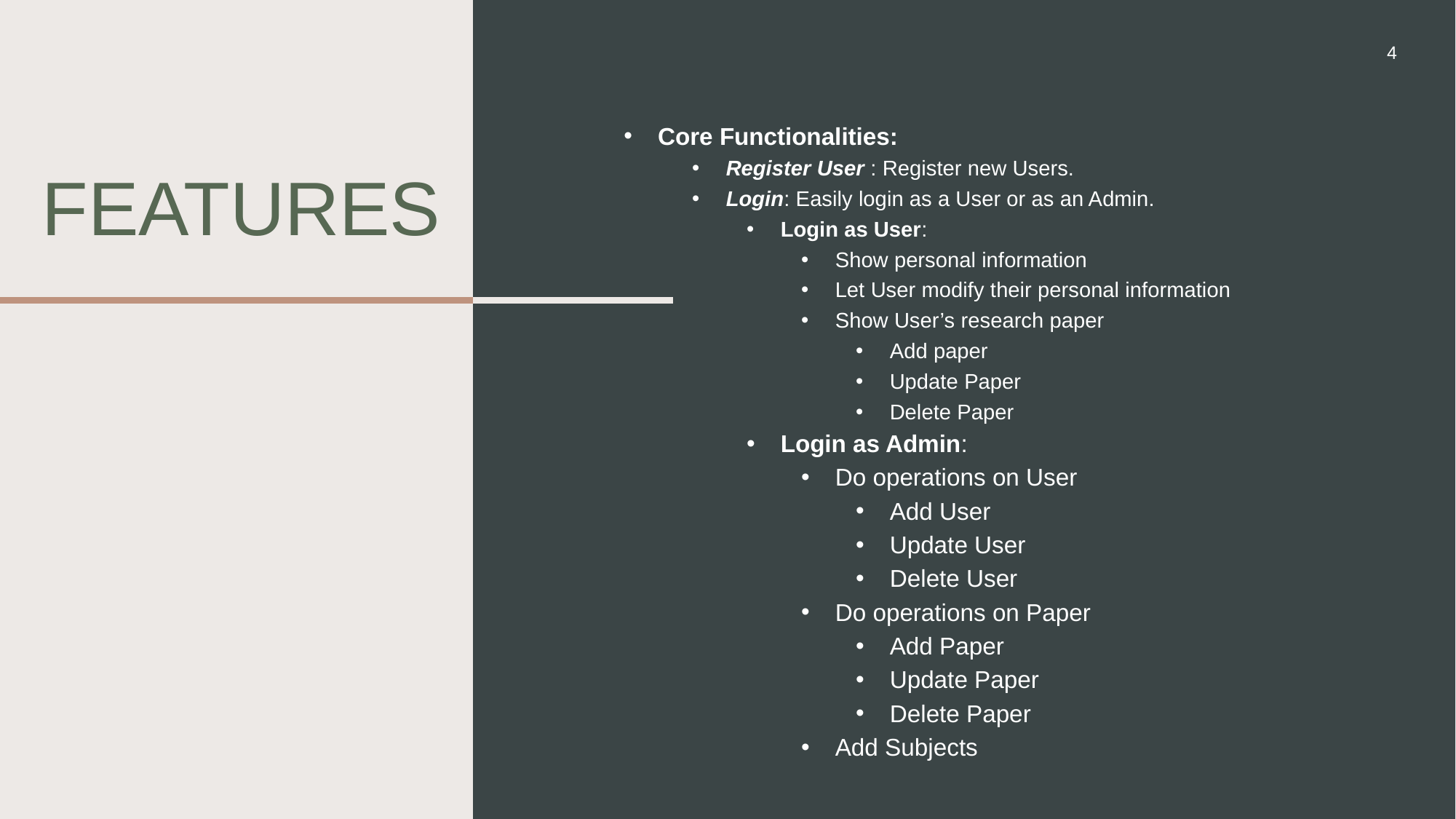

4
Core Functionalities:
Register User : Register new Users.
Login: Easily login as a User or as an Admin.
Login as User:
Show personal information
Let User modify their personal information
Show User’s research paper
Add paper
Update Paper
Delete Paper
Login as Admin:
Do operations on User
Add User
Update User
Delete User
Do operations on Paper
Add Paper
Update Paper
Delete Paper
Add Subjects

# FeatureS